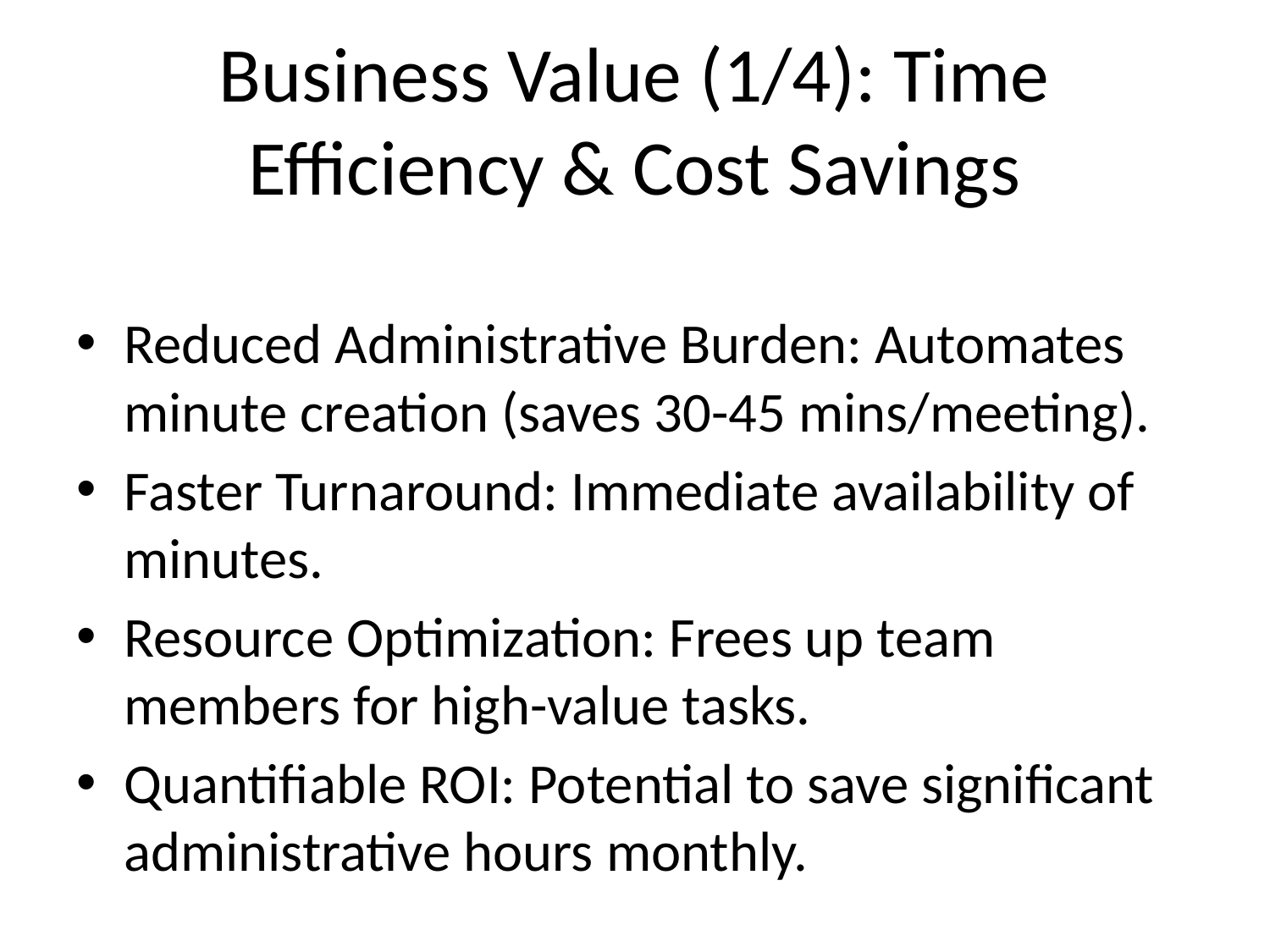

# Business Value (1/4): Time Efficiency & Cost Savings

Reduced Administrative Burden: Automates minute creation (saves 30-45 mins/meeting).
Faster Turnaround: Immediate availability of minutes.
Resource Optimization: Frees up team members for high-value tasks.
Quantifiable ROI: Potential to save significant administrative hours monthly.